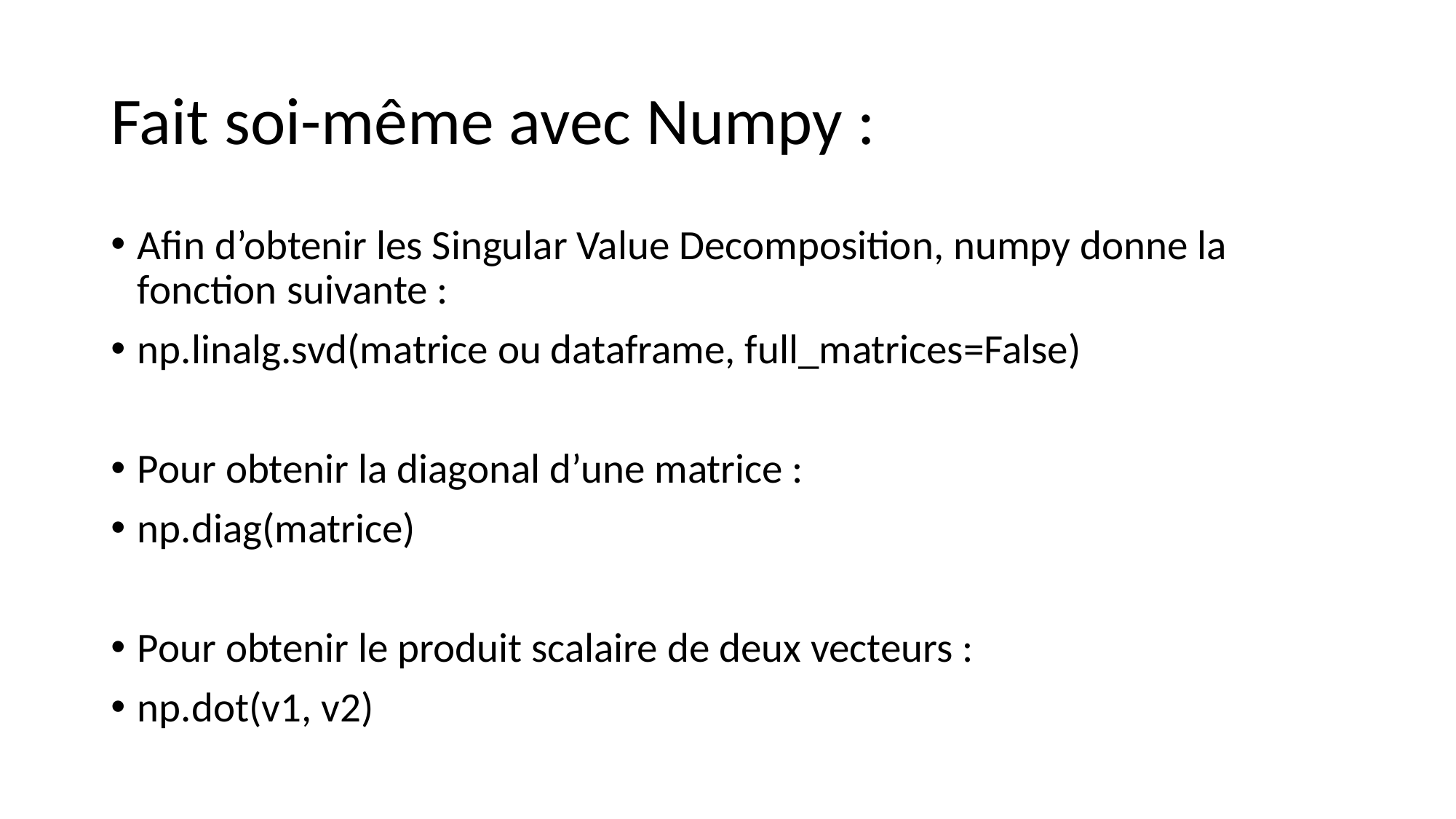

Fait soi-même avec Numpy :
Afin d’obtenir les Singular Value Decomposition, numpy donne la fonction suivante :
np.linalg.svd(matrice ou dataframe, full_matrices=False)

Pour obtenir la diagonal d’une matrice :
np.diag(matrice)

Pour obtenir le produit scalaire de deux vecteurs :
np.dot(v1, v2)